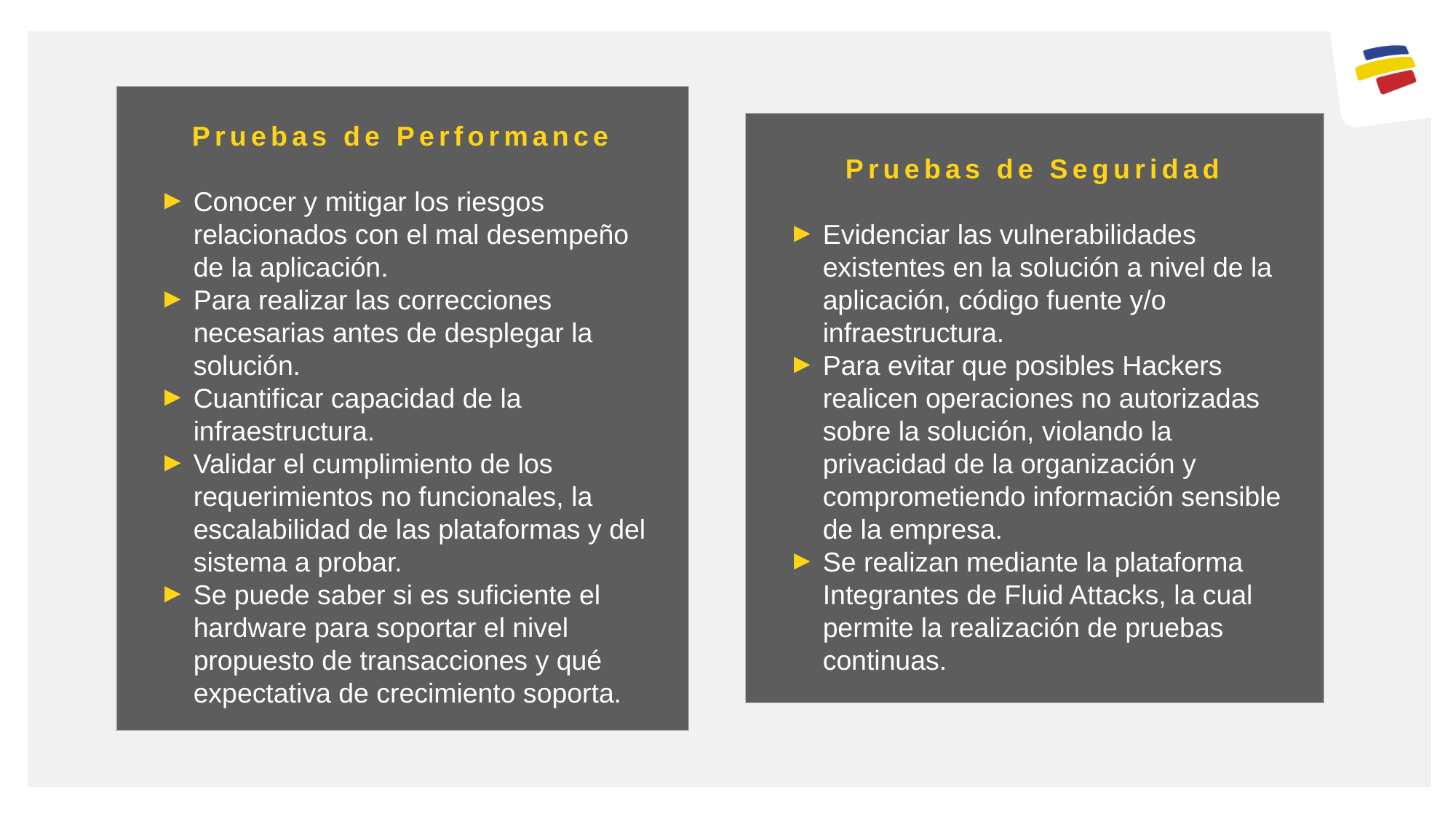

Pruebas de Performance
Conocer y mitigar los riesgos relacionados con el mal desempeño de la aplicación.
Para realizar las correcciones necesarias antes de desplegar la solución.
Cuantificar capacidad de la infraestructura.
Validar el cumplimiento de los requerimientos no funcionales, la escalabilidad de las plataformas y del sistema a probar.
Se puede saber si es suficiente el hardware para soportar el nivel propuesto de transacciones y qué expectativa de crecimiento soporta.
Pruebas de Seguridad
Evidenciar las vulnerabilidades existentes en la solución a nivel de la aplicación, código fuente y/o infraestructura.
Para evitar que posibles Hackers realicen operaciones no autorizadas sobre la solución, violando la privacidad de la organización y comprometiendo información sensible de la empresa.
Se realizan mediante la plataforma Integrantes de Fluid Attacks, la cual permite la realización de pruebas continuas.